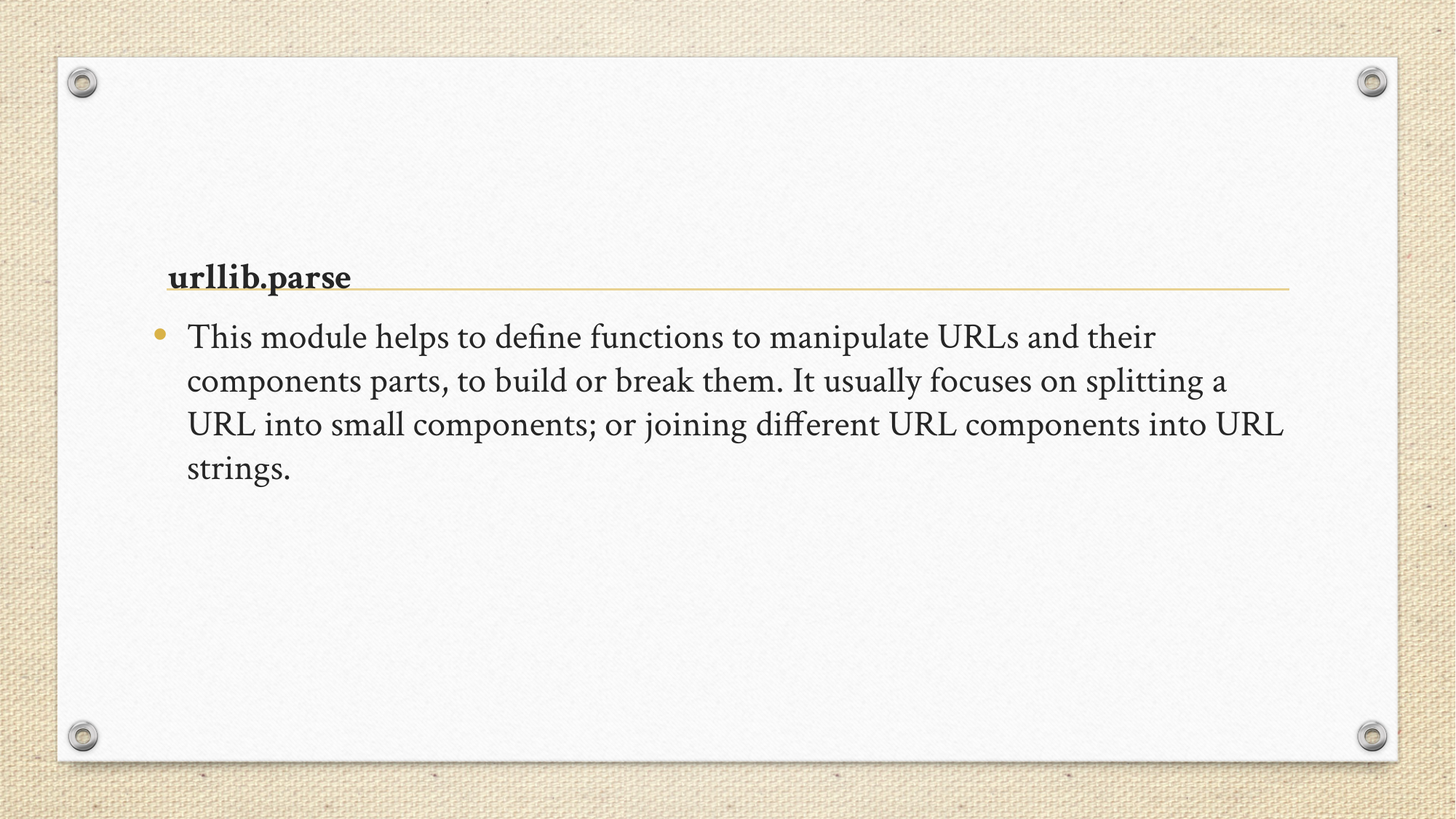

urllib.parse
This module helps to define functions to manipulate URLs and their components parts, to build or break them. It usually focuses on splitting a URL into small components; or joining different URL components into URL strings.